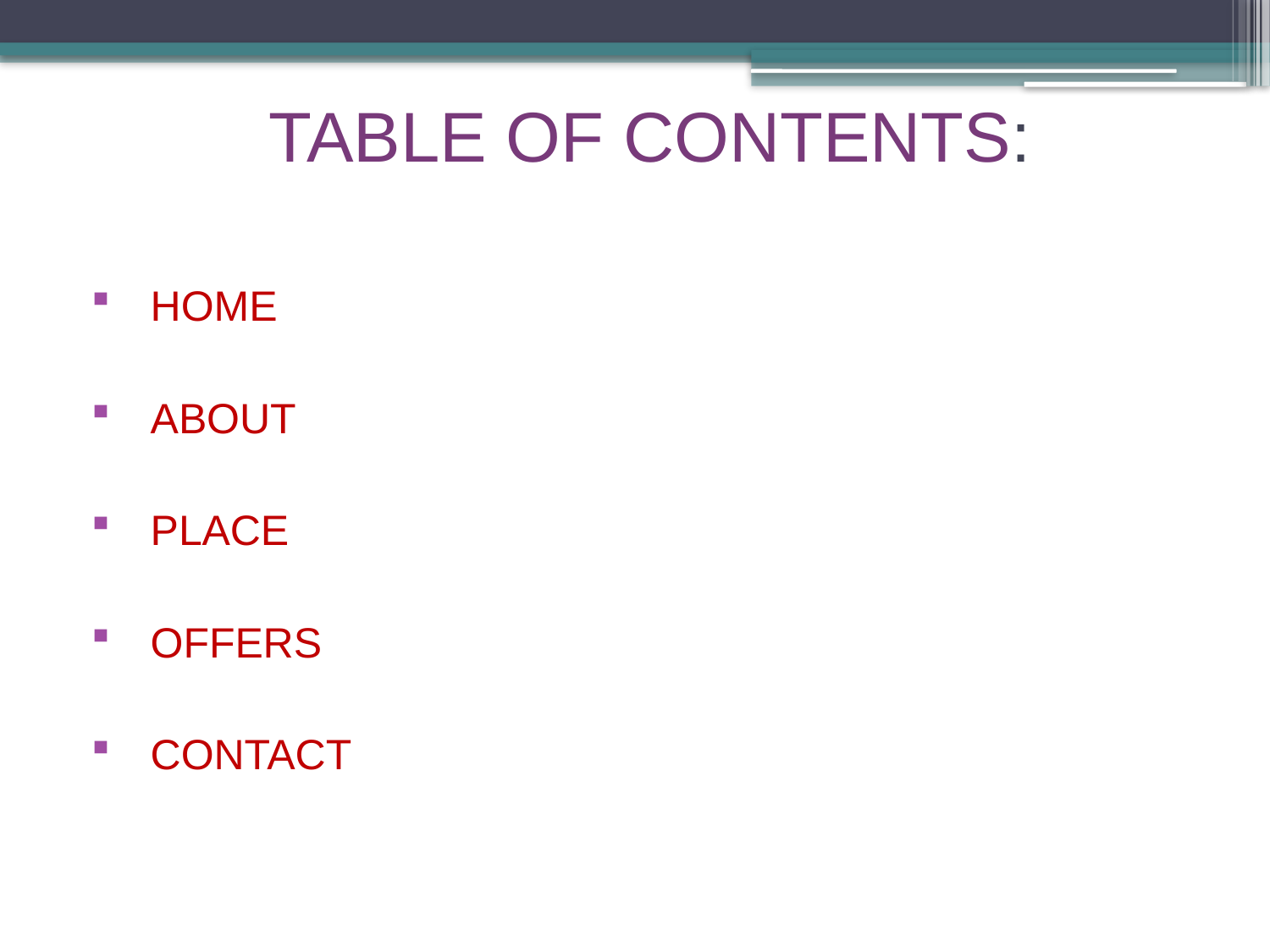

# TABLE OF CONTENTS:

  HOME

  ABOUT

  PLACE

  OFFERS

  CONTACT